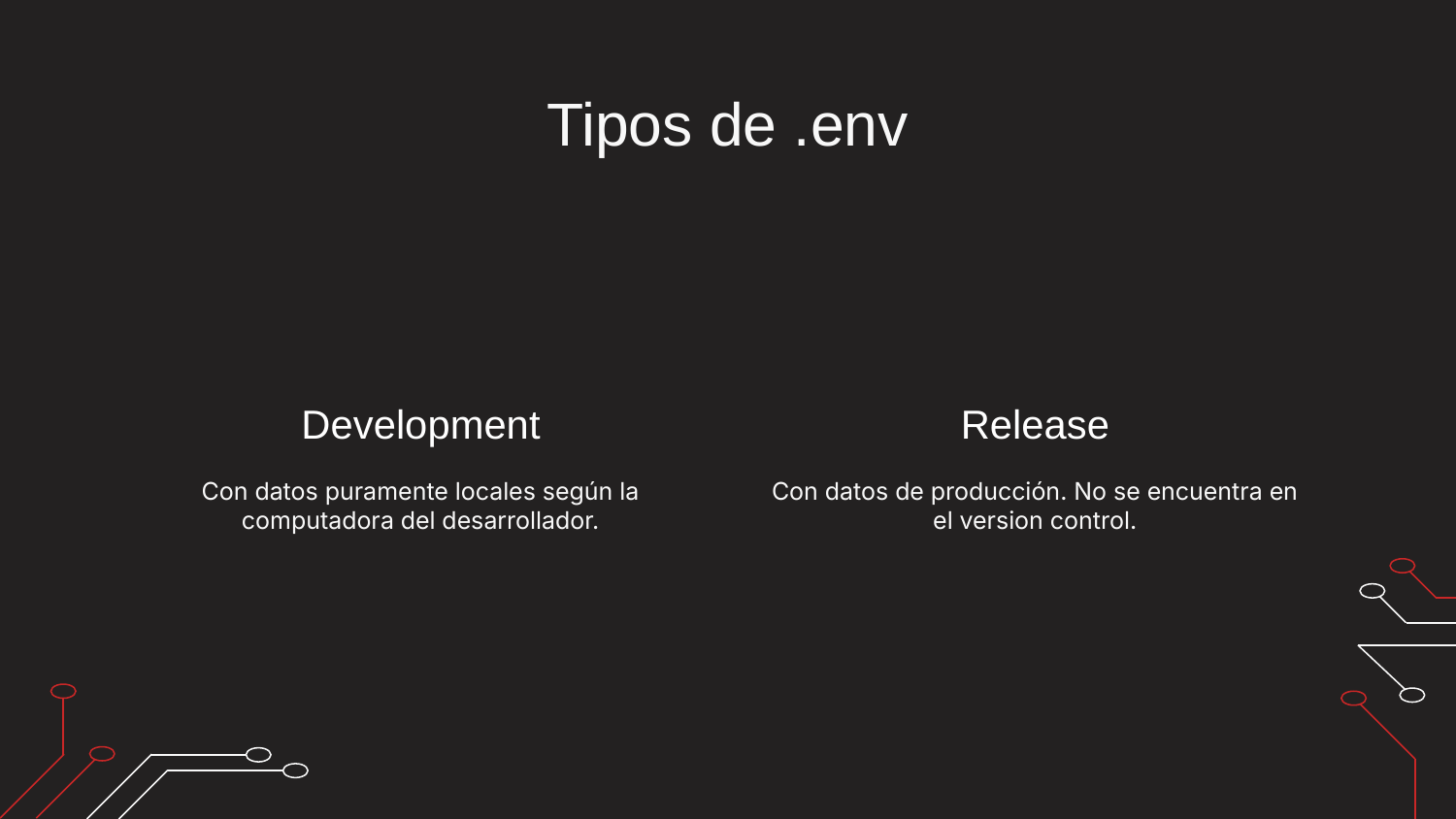

# Tipos de .env
Development
Release
Con datos puramente locales según la computadora del desarrollador.
Con datos de producción. No se encuentra en el version control.